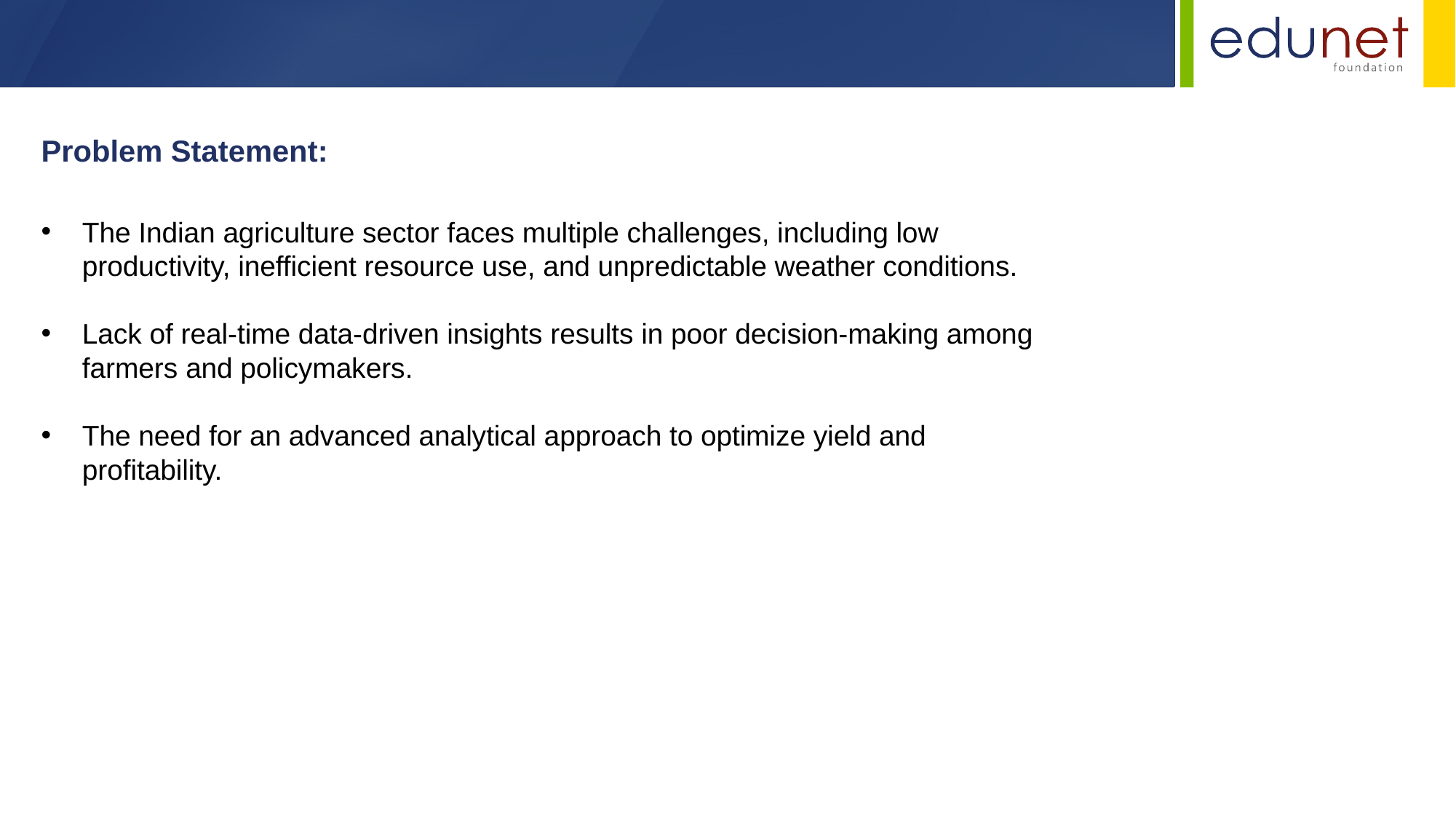

Problem Statement:
The Indian agriculture sector faces multiple challenges, including low productivity, inefficient resource use, and unpredictable weather conditions.

Lack of real-time data-driven insights results in poor decision-making among farmers and policymakers.

The need for an advanced analytical approach to optimize yield and profitability.